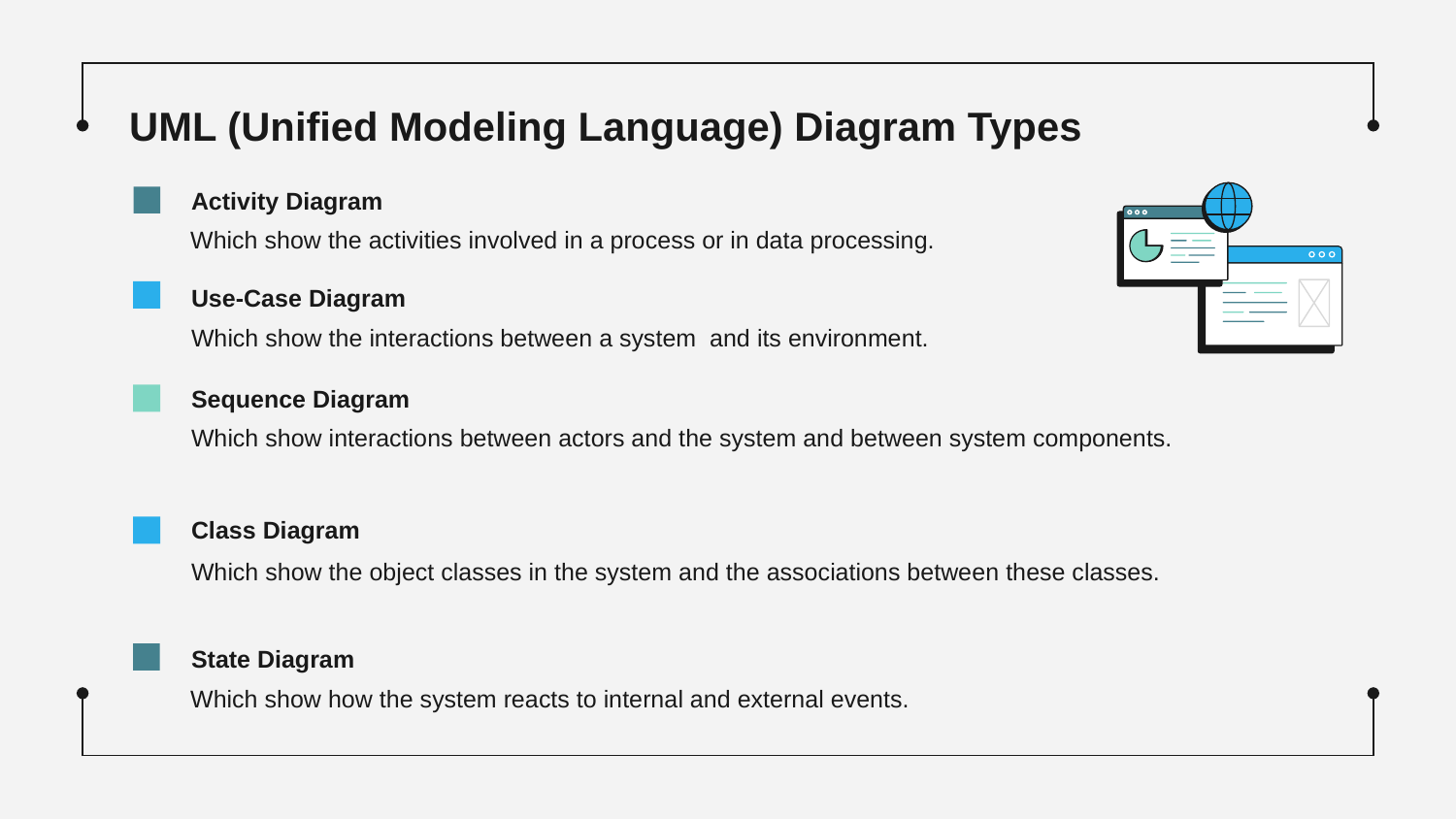

# UML (Unified Modeling Language) Diagram Types
Activity Diagram

Which show the activities involved in a process or in data processing.
Use-Case Diagram

Which show the interactions between a system  and its environment.
Sequence Diagram

Which show interactions between actors and the system and between system components.
Class Diagram

Which show the object classes in the system and the associations between these classes.
State Diagram

Which show how the system reacts to internal and external events.